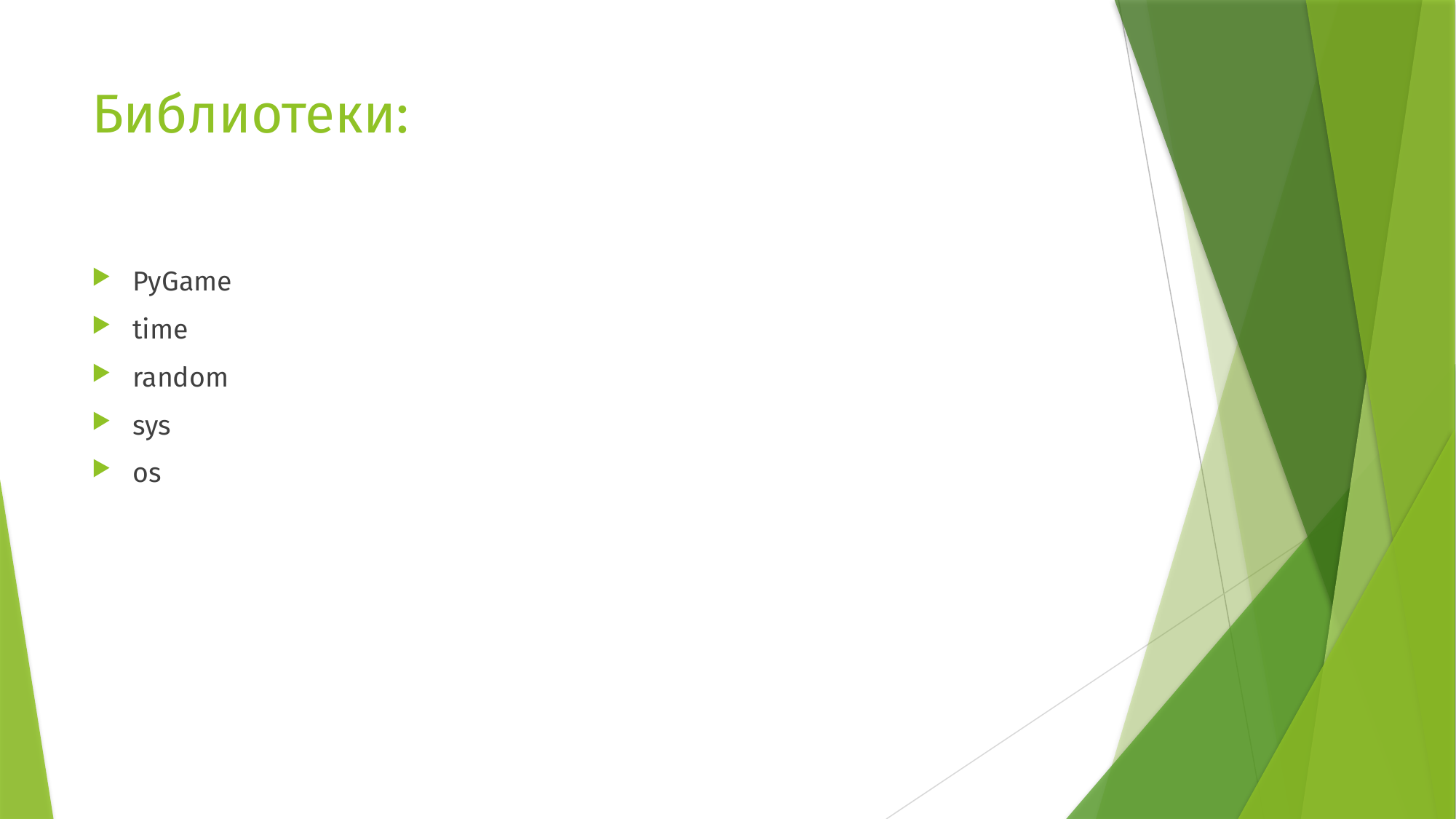

# Библиотеки:
PyGame
time
random
sys
os